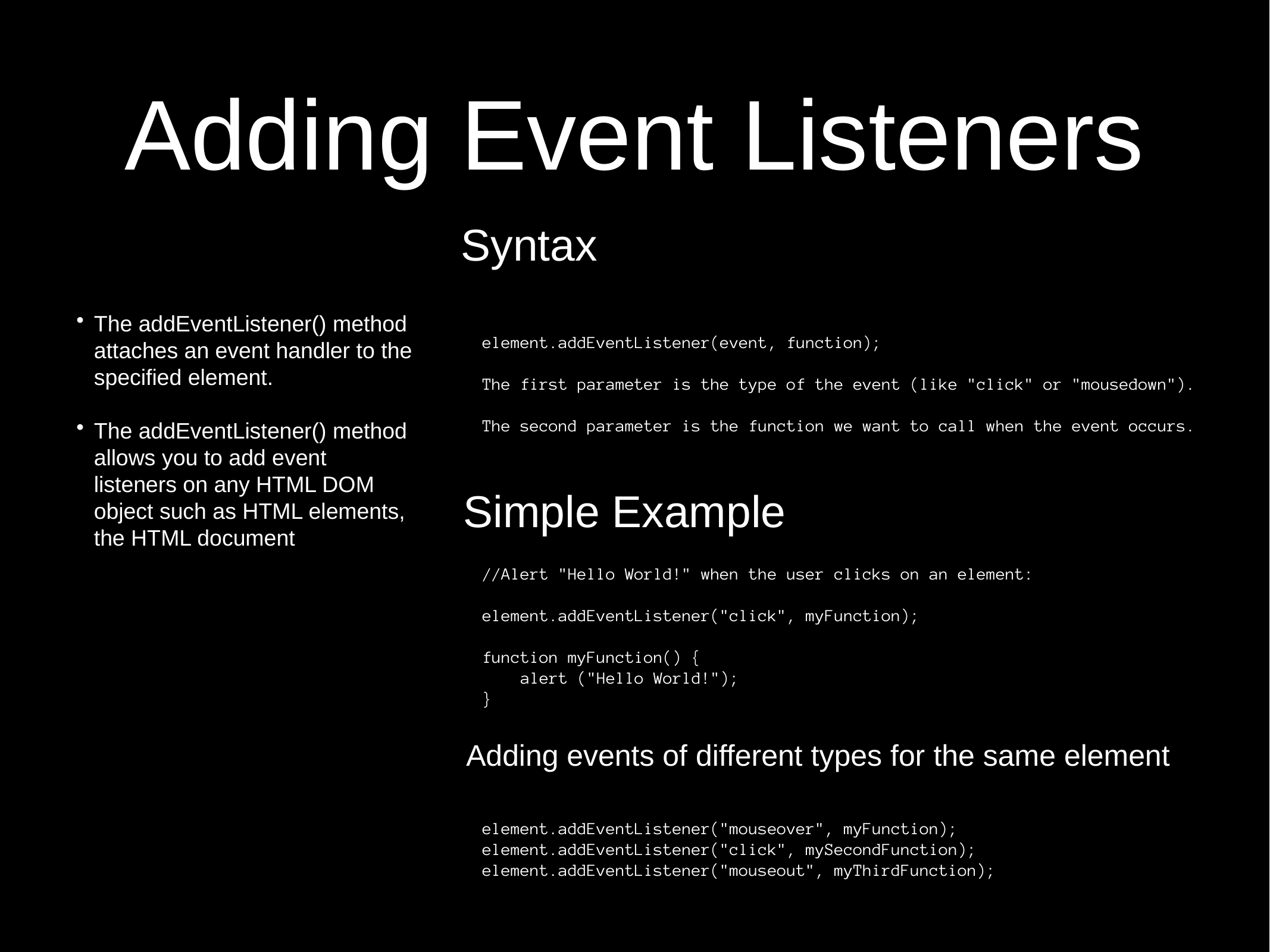

# Adding Event Listeners
Syntax
The addEventListener() method attaches an event handler to the specified element.

The addEventListener() method allows you to add event listeners on any HTML DOM object such as HTML elements, the HTML document
element.addEventListener(event, function);

The first parameter is the type of the event (like "click" or "mousedown").

The second parameter is the function we want to call when the event occurs.
Simple Example
//Alert "Hello World!" when the user clicks on an element:

element.addEventListener("click", myFunction);

function myFunction() {
    alert ("Hello World!");
}
Adding events of different types for the same element
element.addEventListener("mouseover", myFunction);
element.addEventListener("click", mySecondFunction);
element.addEventListener("mouseout", myThirdFunction);